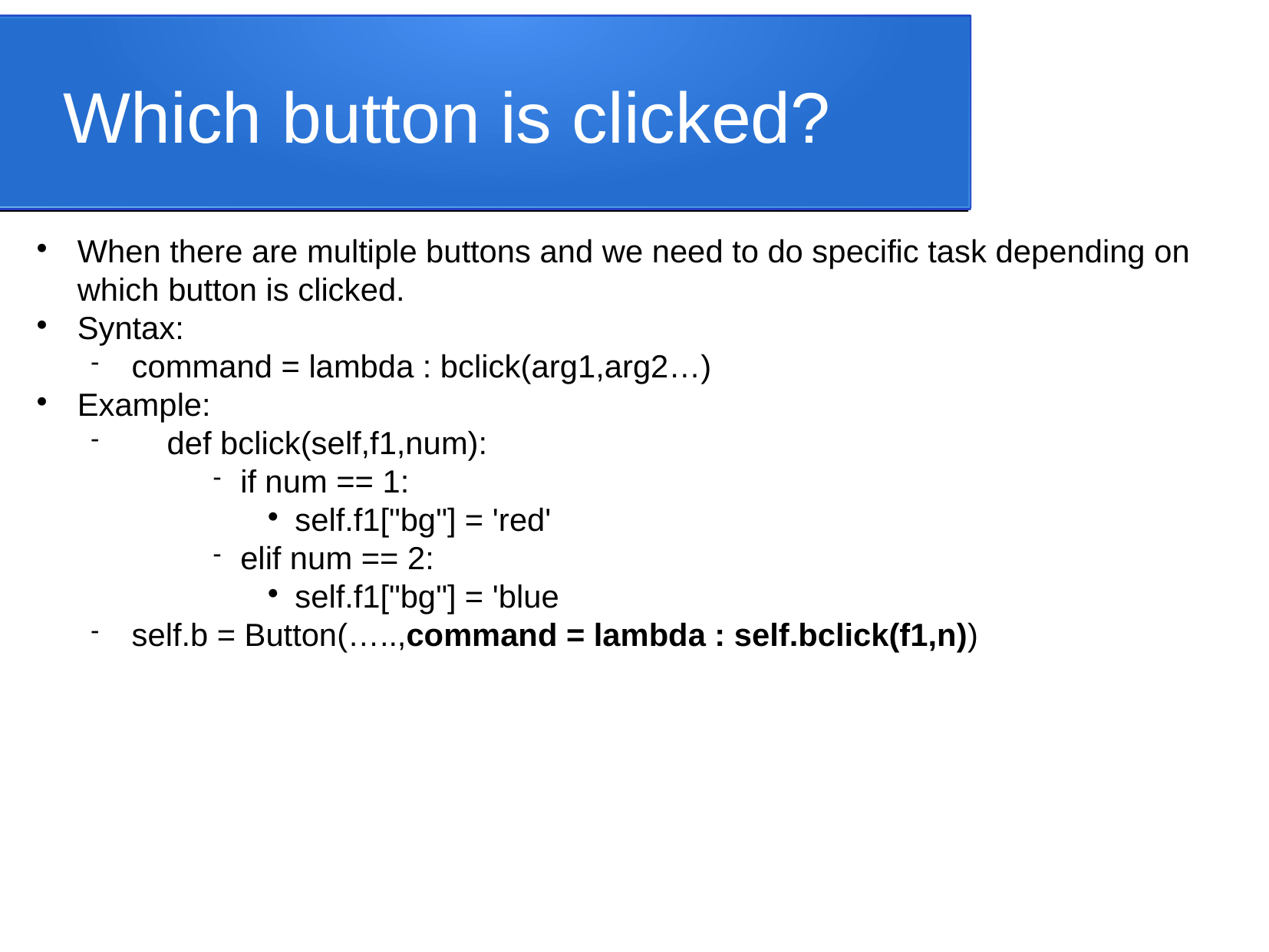

Which button is clicked?
When there are multiple buttons and we need to do specific task depending on which button is clicked.
Syntax:
command = lambda : bclick(arg1,arg2…)
Example:
    def bclick(self,f1,num):
if num == 1:
self.f1["bg"] = 'red'
elif num == 2:
self.f1["bg"] = 'blue
self.b = Button(…..,command = lambda : self.bclick(f1,n))